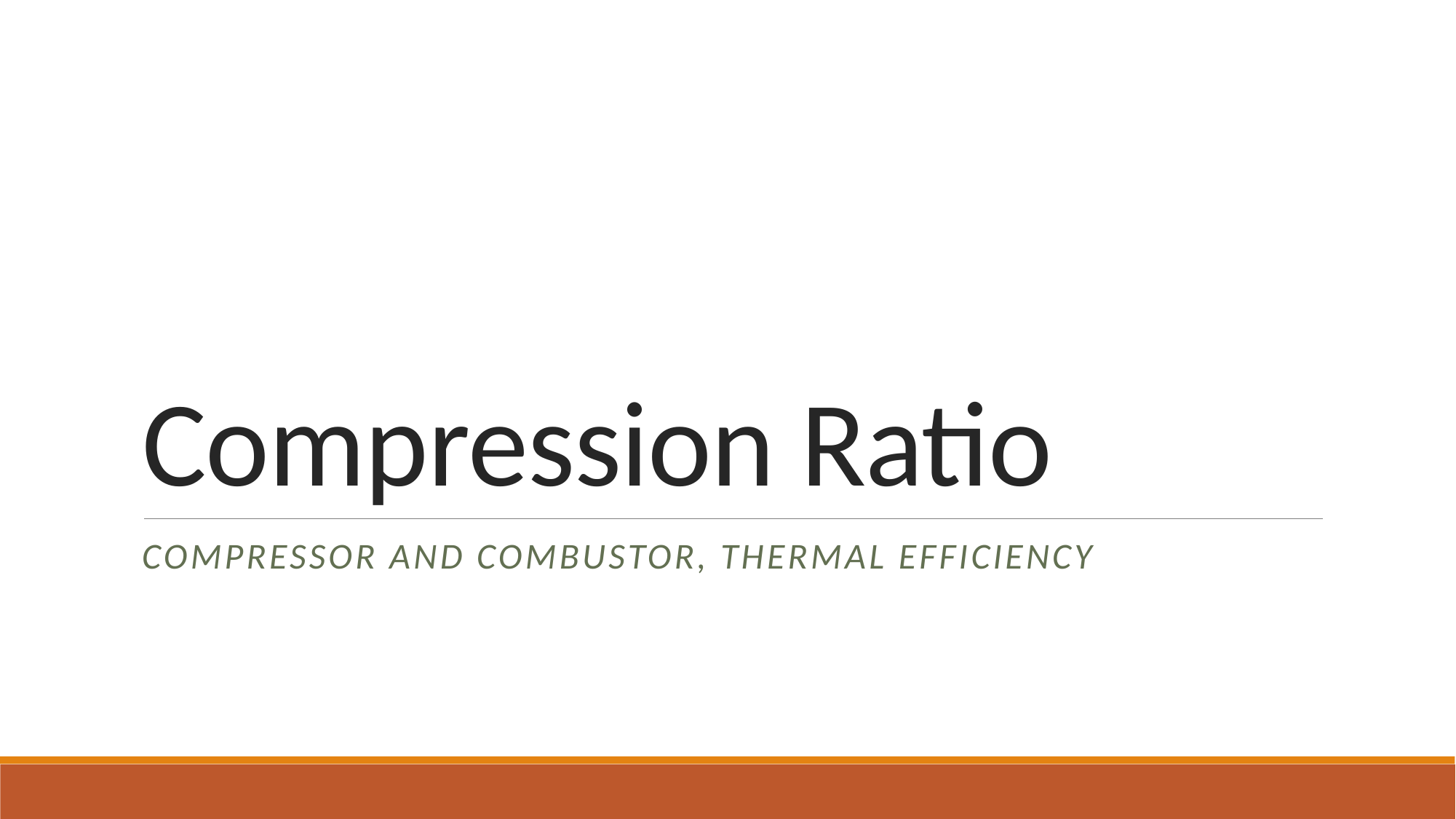

# Compression Ratio
Compressor and Combustor, Thermal Efficiency